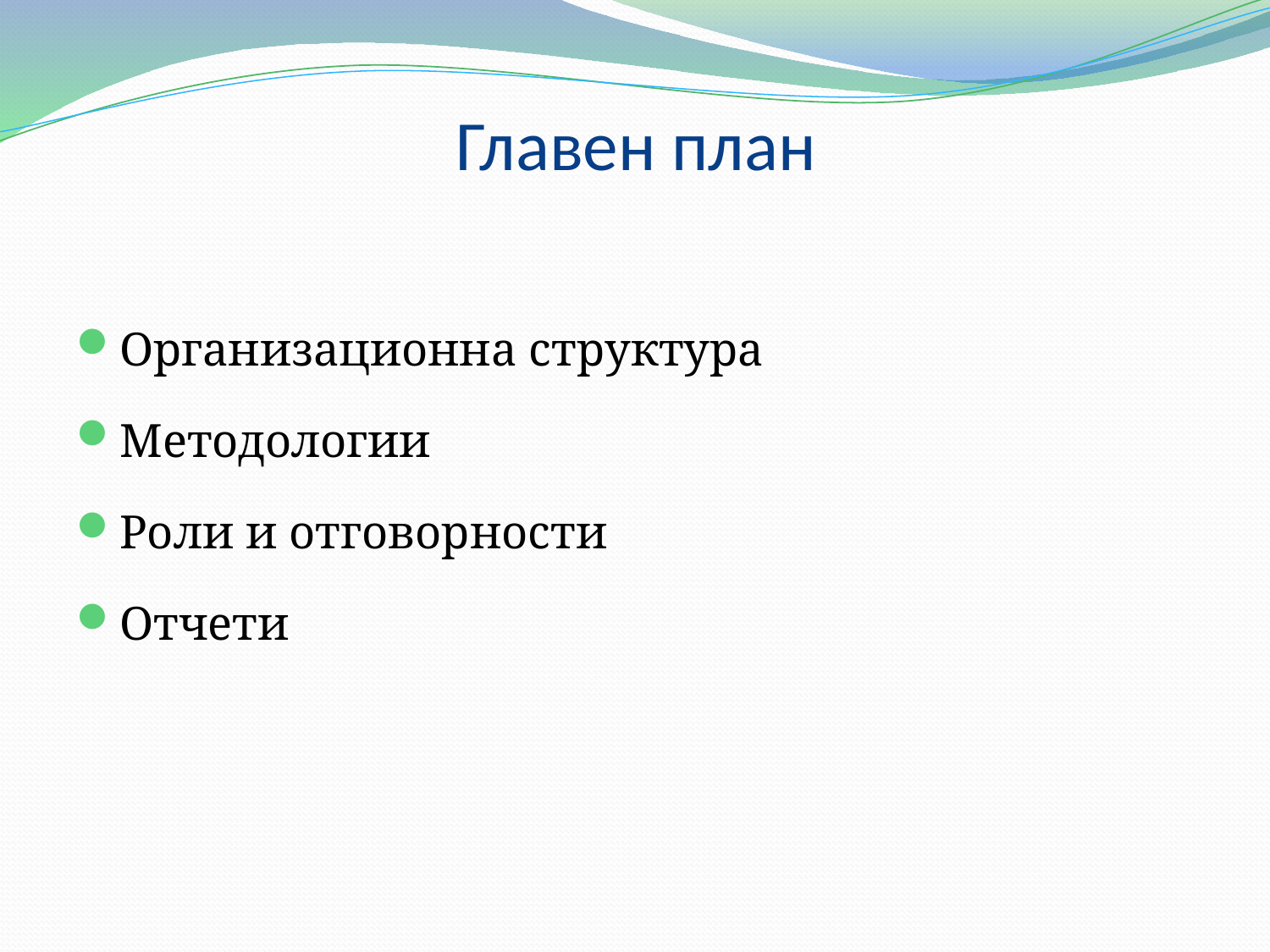

# Главен план
Организационна структура
Методологии
Роли и отговорности
Отчети